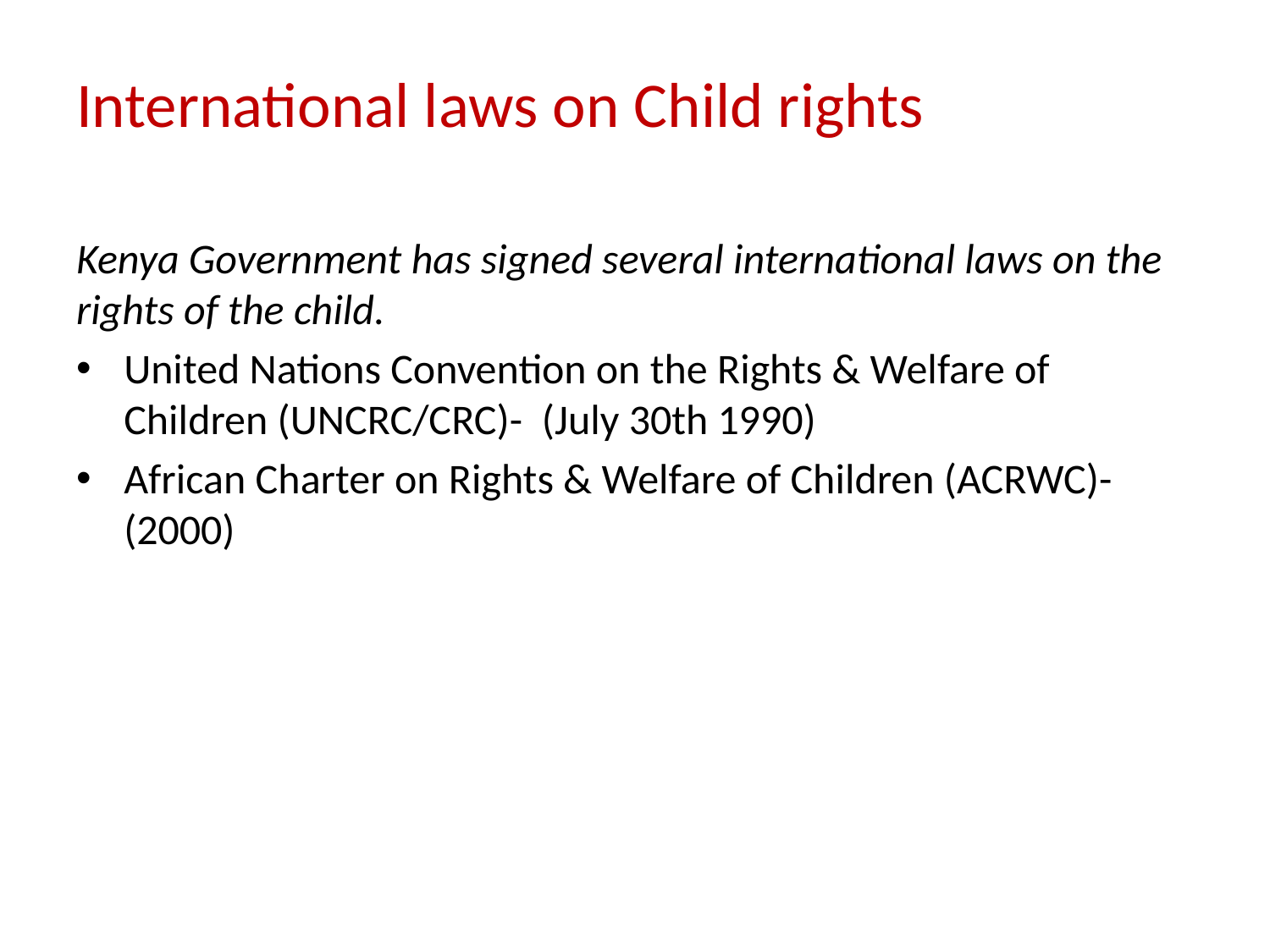

# International laws on Child rights

Kenya Government has signed several international laws on the rights of the child.
United Nations Convention on the Rights & Welfare of Children (UNCRC/CRC)-  (July 30th 1990)
African Charter on Rights & Welfare of Children (ACRWC)-(2000)